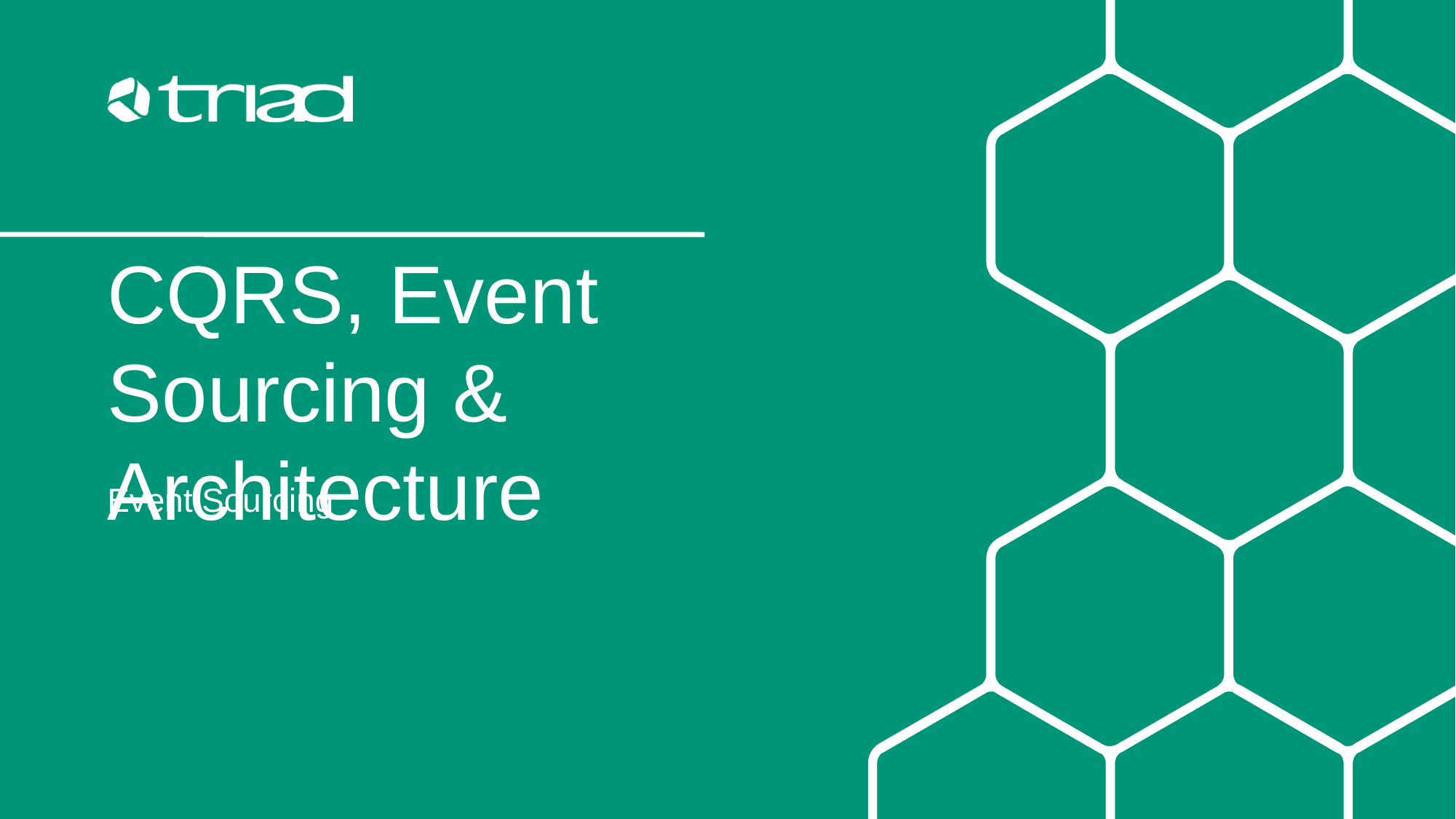

CQRS, Event Sourcing & Architecture
Event Sourcing